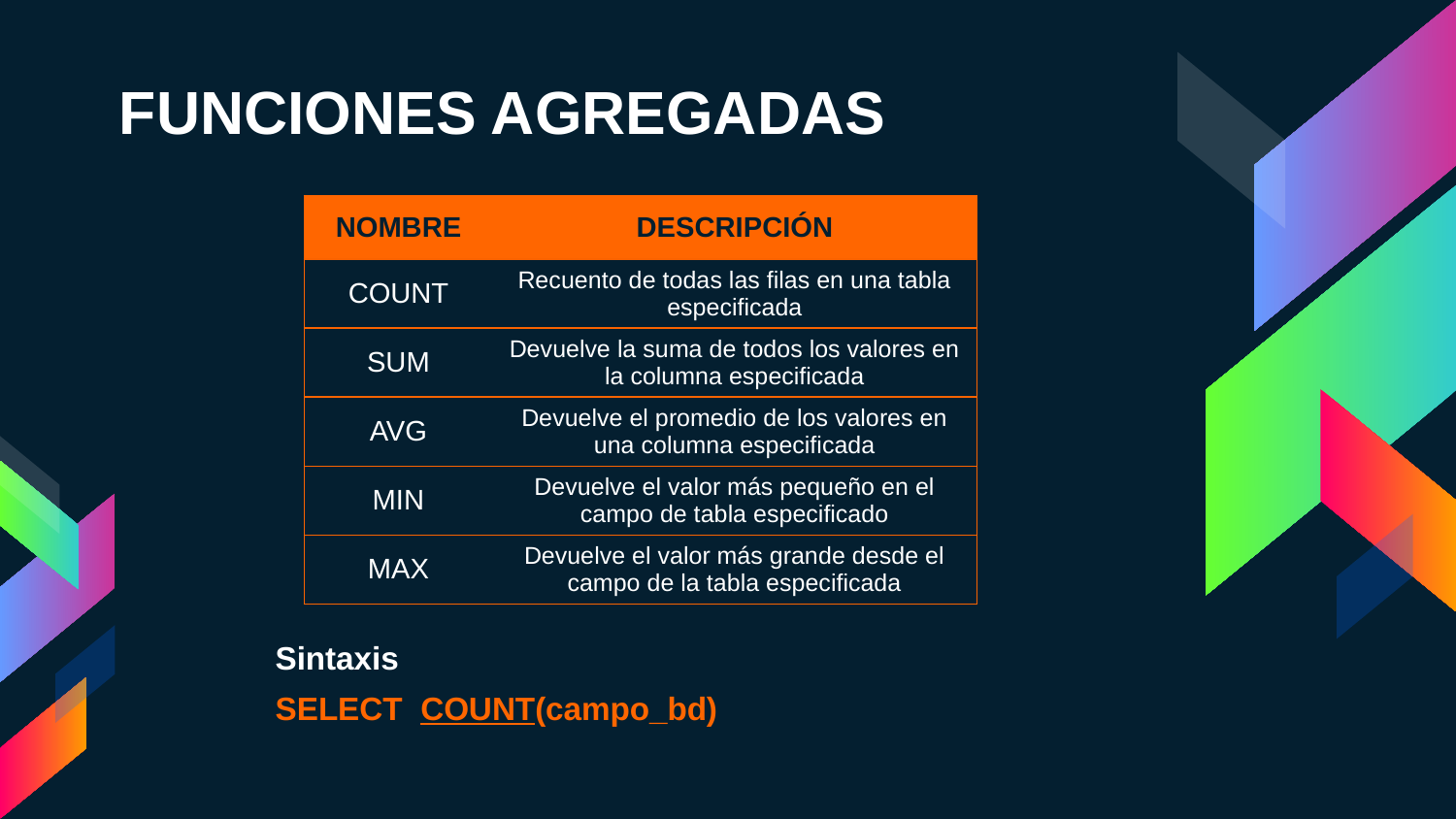

# FUNCIONES AGREGADAS
| NOMBRE | DESCRIPCIÓN |
| --- | --- |
| COUNT | Recuento de todas las filas en una tabla especificada |
| SUM | Devuelve la suma de todos los valores en la columna especificada |
| AVG | Devuelve el promedio de los valores en una columna especificada |
| MIN | Devuelve el valor más pequeño en el campo de tabla especificado |
| MAX | Devuelve el valor más grande desde el campo de la tabla especificada |
Sintaxis
SELECT  COUNT(campo_bd)